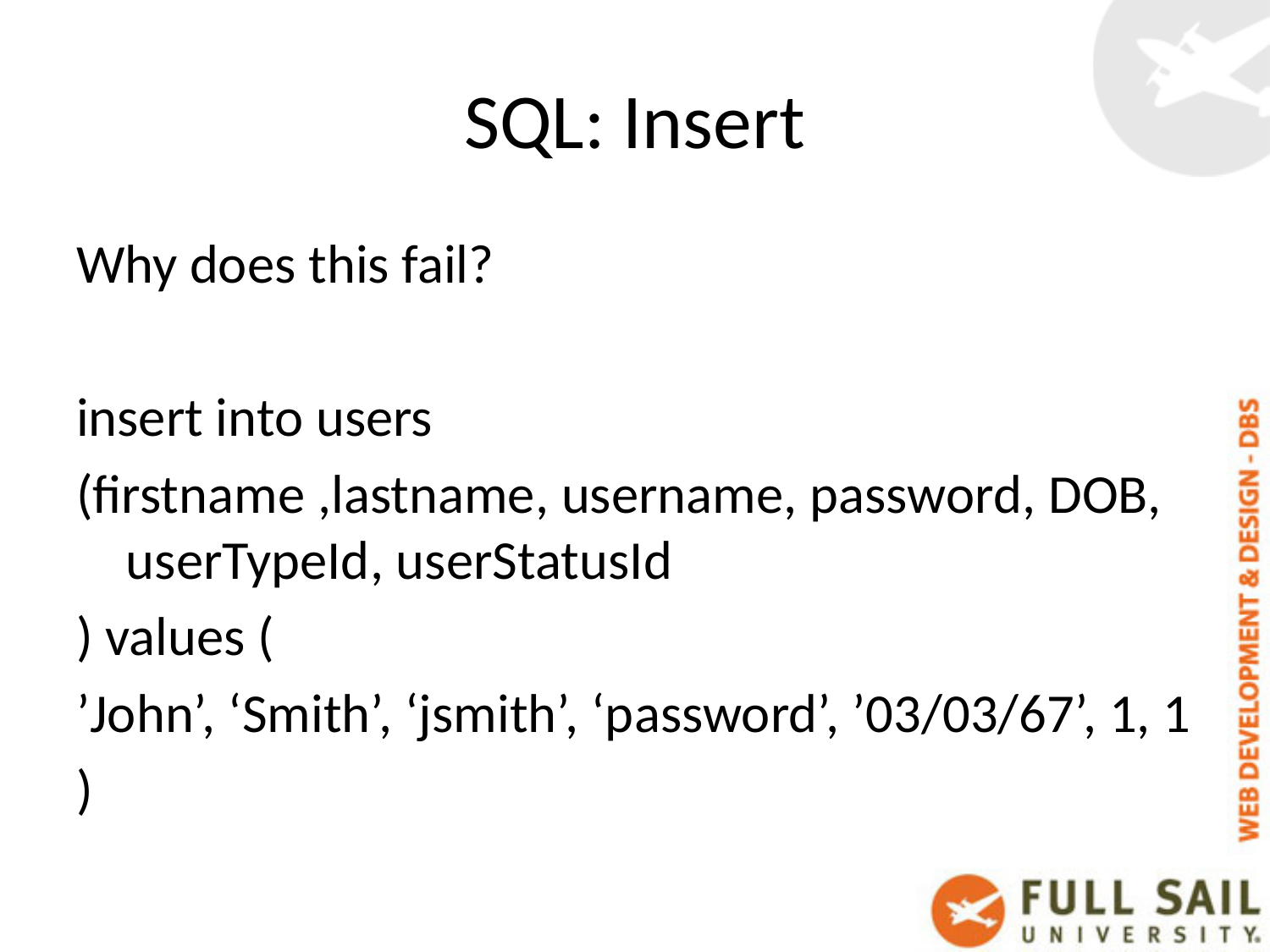

# SQL: Insert
Why does this fail?

insert into users
(firstname ,lastname, username, password, DOB, userTypeId, userStatusId
) values (
’John’, ‘Smith’, ‘jsmith’, ‘password’, ’03/03/67’, 1, 1
)